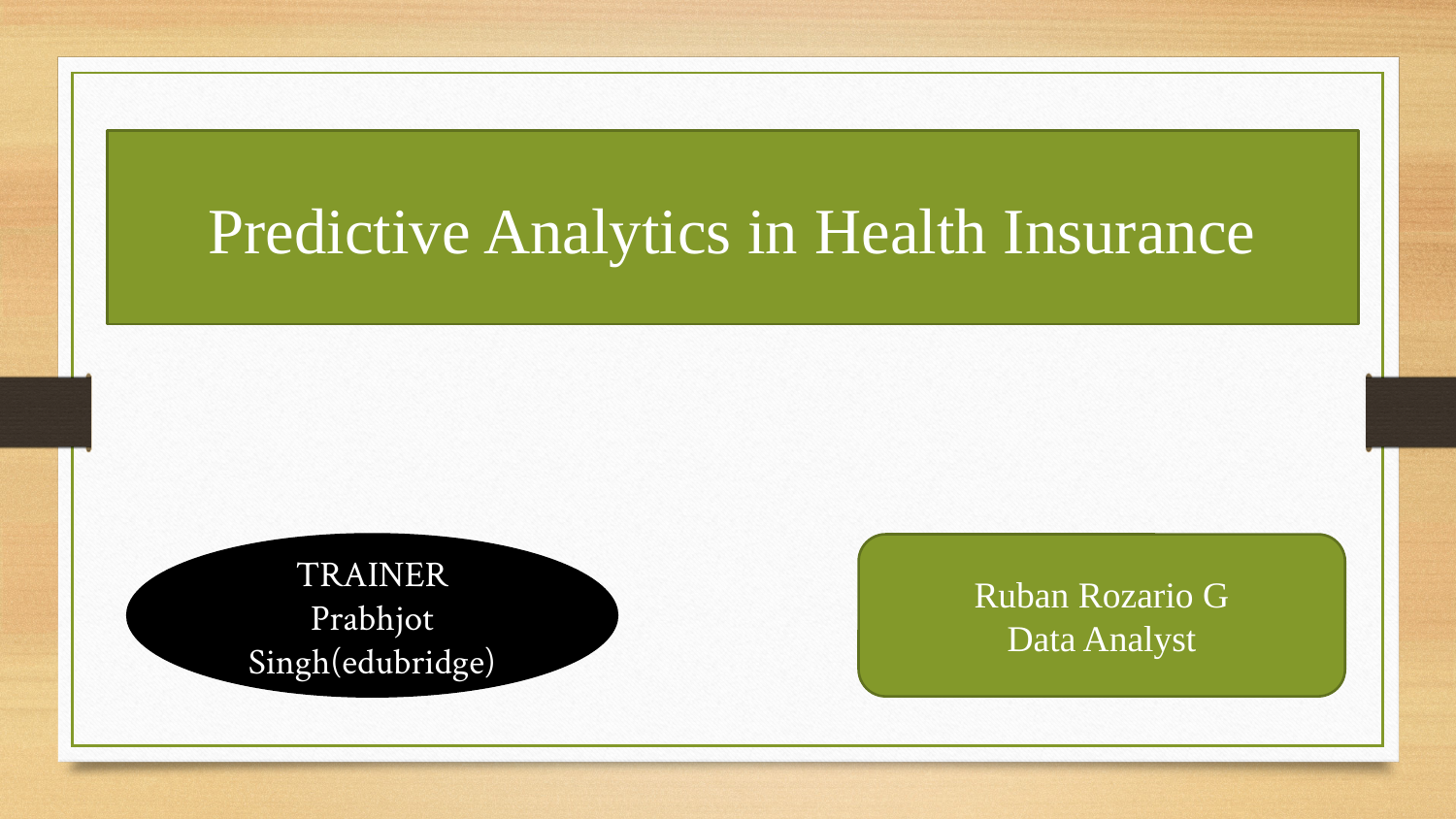

Predictive Analytics in Health Insurance
TRAINER
Prabhjot Singh(edubridge)
Ruban Rozario G
Data Analyst